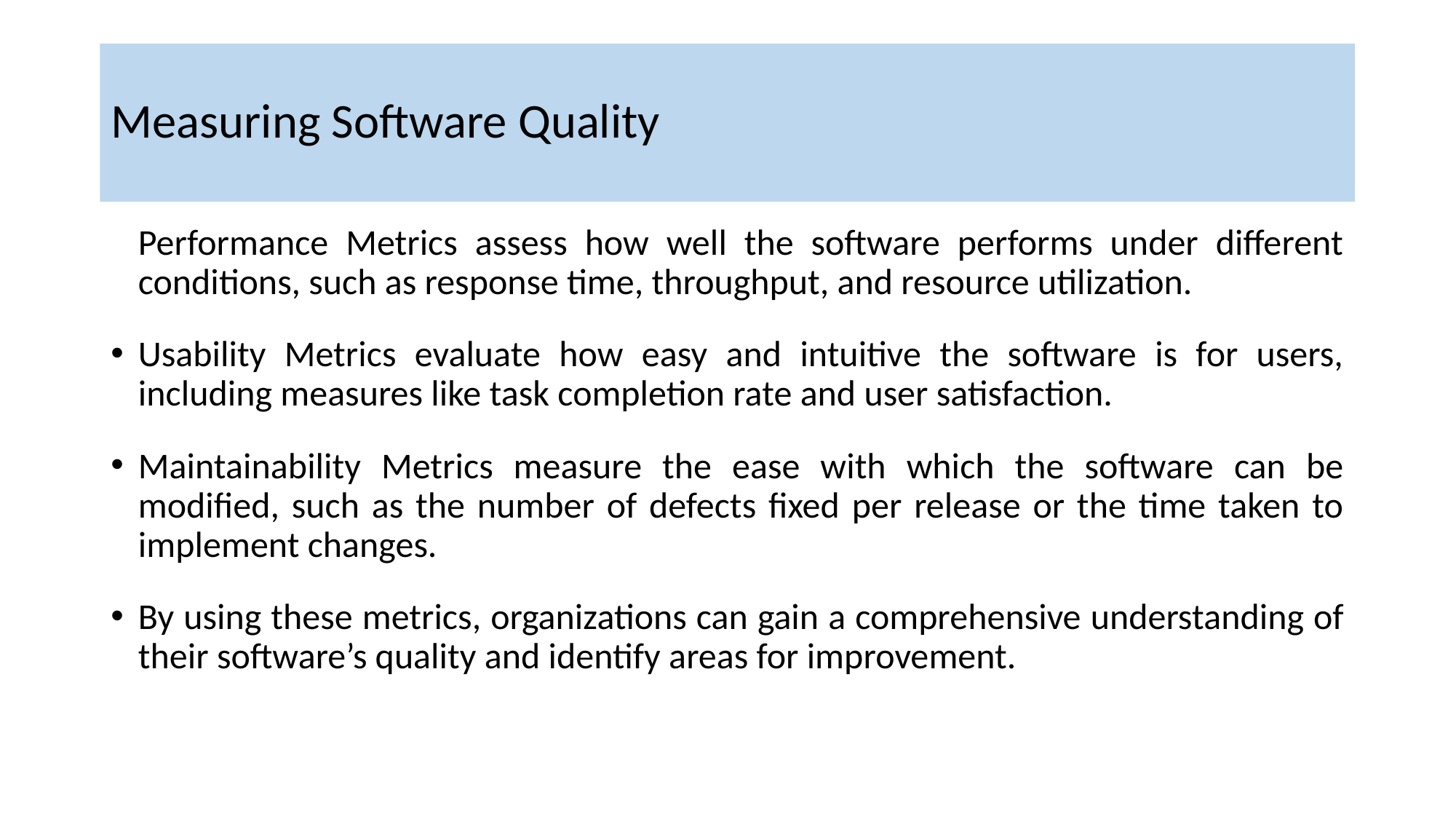

# Measuring Software Quality
Performance Metrics assess how well the software performs under different conditions, such as response time, throughput, and resource utilization.
Usability Metrics evaluate how easy and intuitive the software is for users, including measures like task completion rate and user satisfaction.
Maintainability Metrics measure the ease with which the software can be modified, such as the number of defects fixed per release or the time taken to implement changes.
By using these metrics, organizations can gain a comprehensive understanding of their software’s quality and identify areas for improvement.